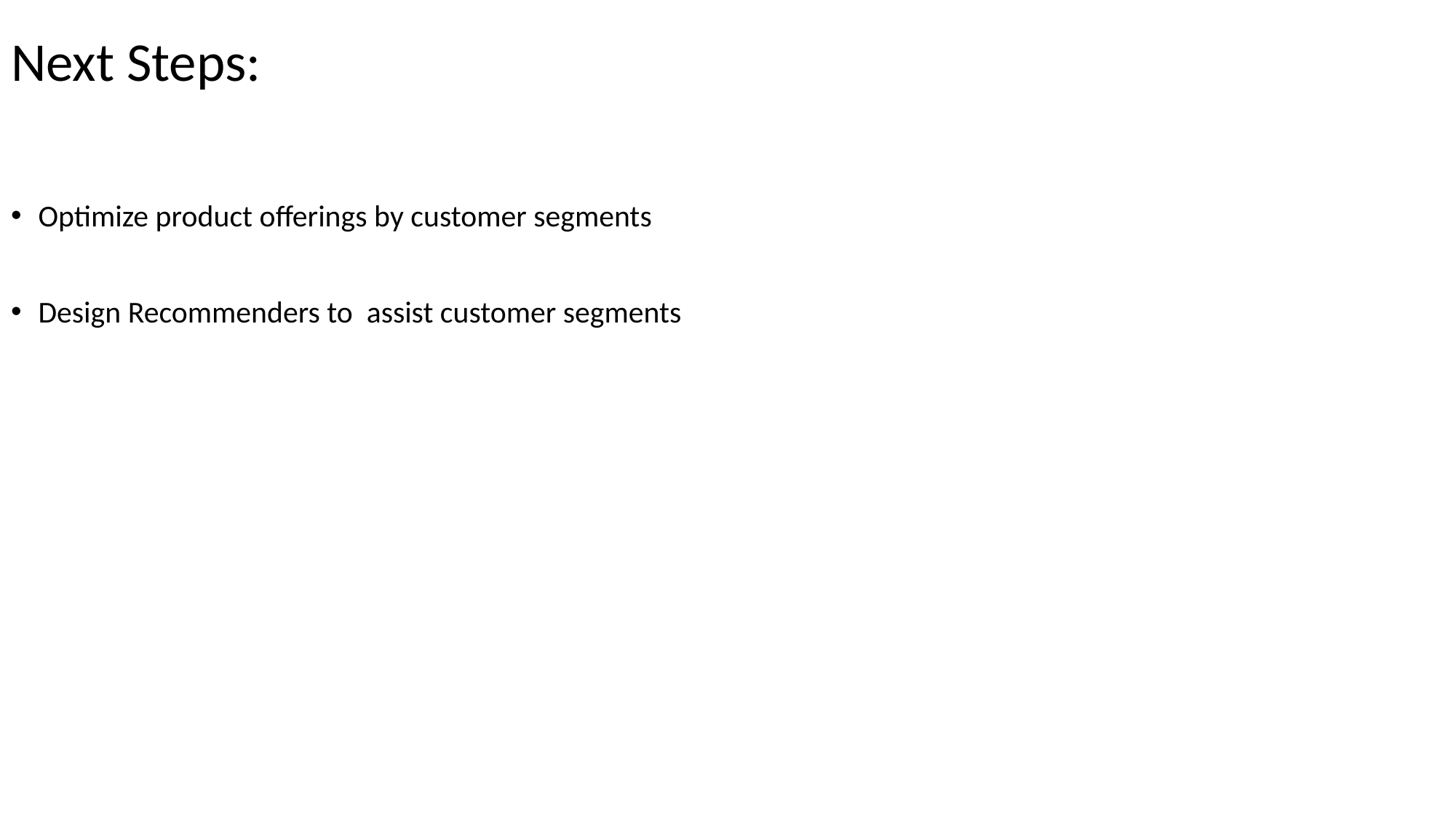

# Next Steps:
Optimize product offerings by customer segments

Design Recommenders to  assist customer segments